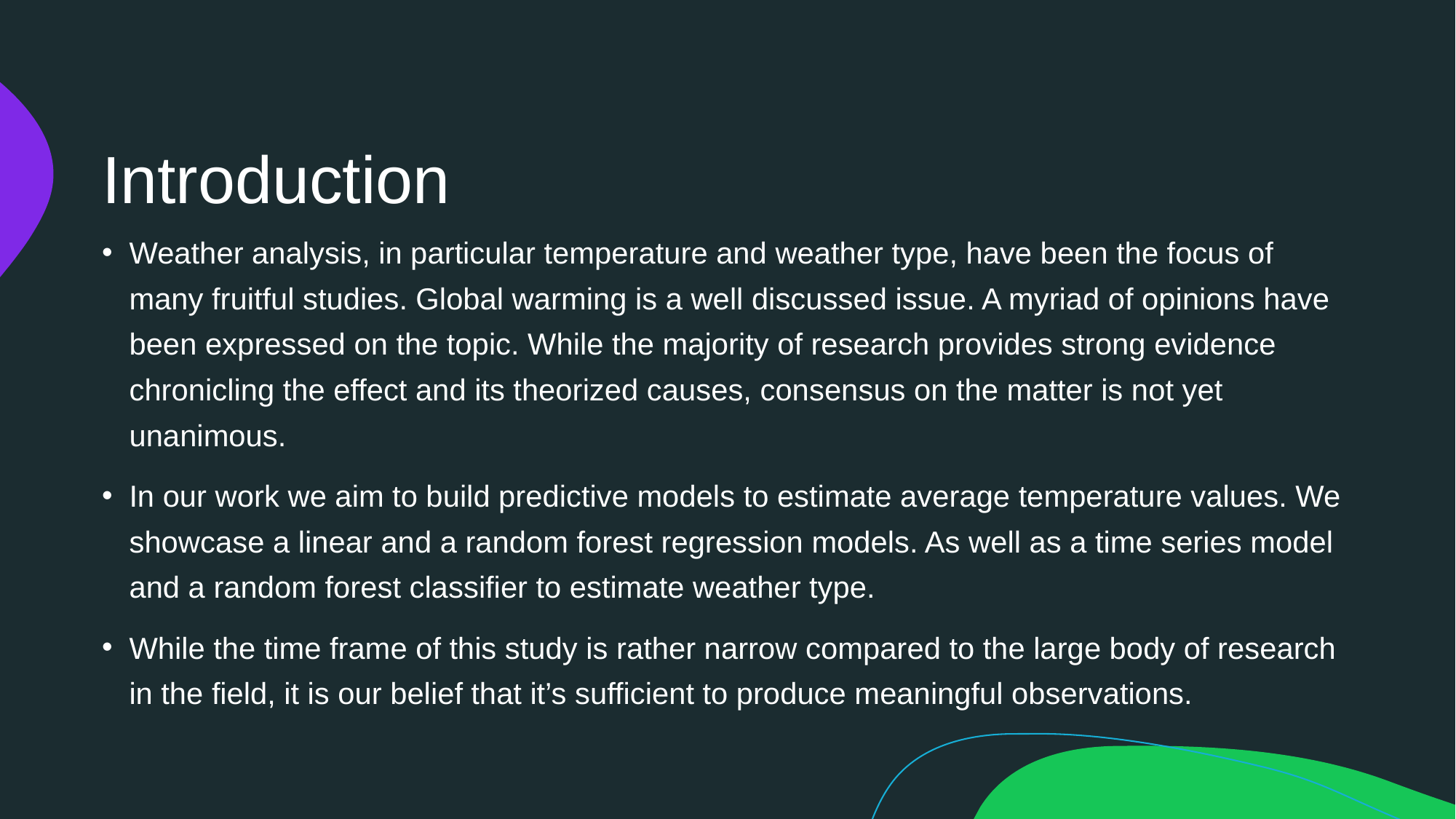

# Introduction
Weather analysis, in particular temperature and weather type, have been the focus of many fruitful studies. Global warming is a well discussed issue. A myriad of opinions have been expressed on the topic. While the majority of research provides strong evidence chronicling the effect and its theorized causes, consensus on the matter is not yet unanimous.
In our work we aim to build predictive models to estimate average temperature values. We showcase a linear and a random forest regression models. As well as a time series model and a random forest classifier to estimate weather type.
While the time frame of this study is rather narrow compared to the large body of research in the field, it is our belief that it’s sufficient to produce meaningful observations.